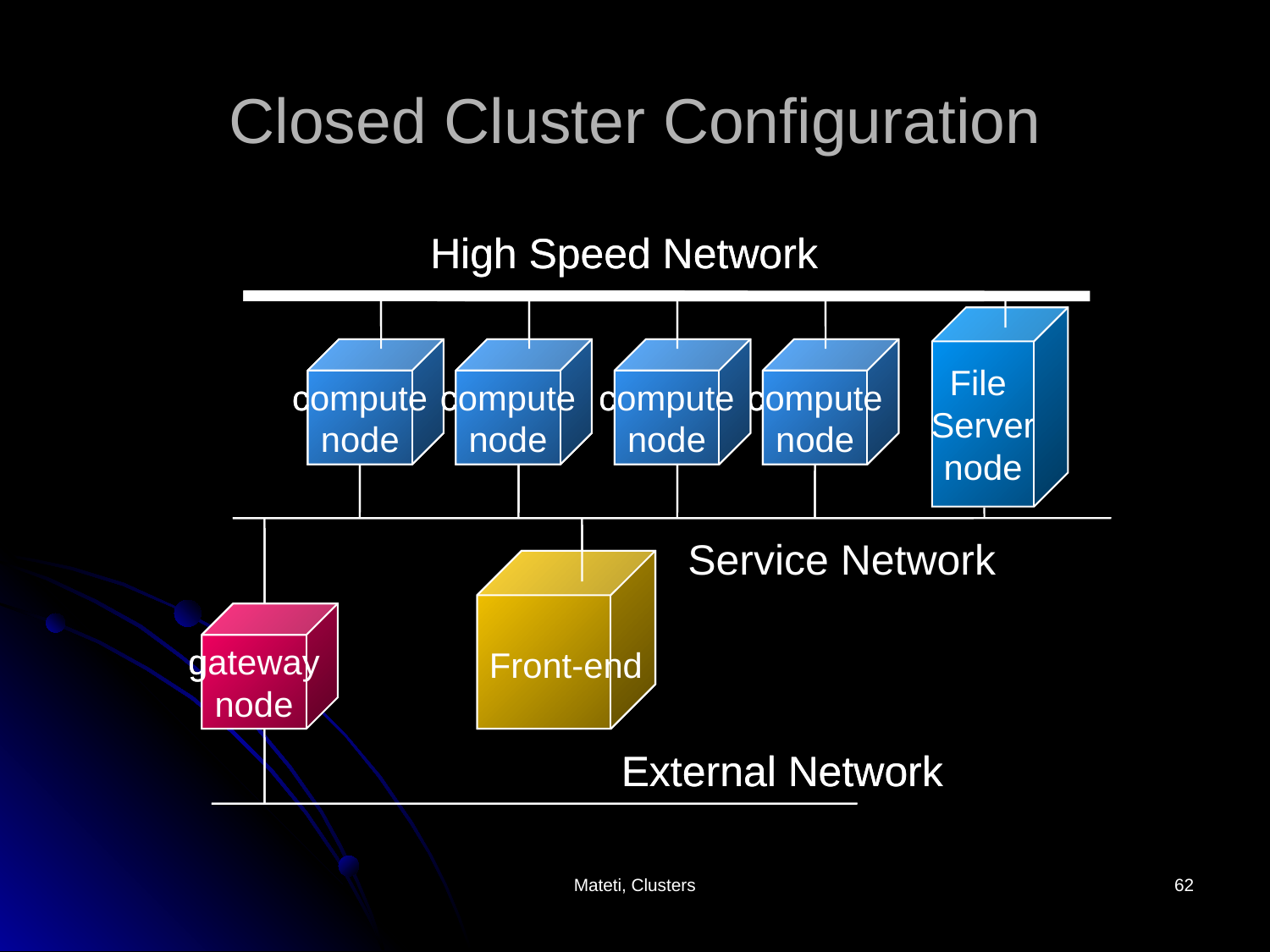

# Closed Cluster Configuration
High Speed Network
High Speed Network

File
Server
node
compute
node
compute
node
compute
node
compute
node
compute
node
compute
node
compute
node
compute
node

Service Network

gateway
node
gateway
node
Front-end

External Network
External Network

Mateti, Clusters
62